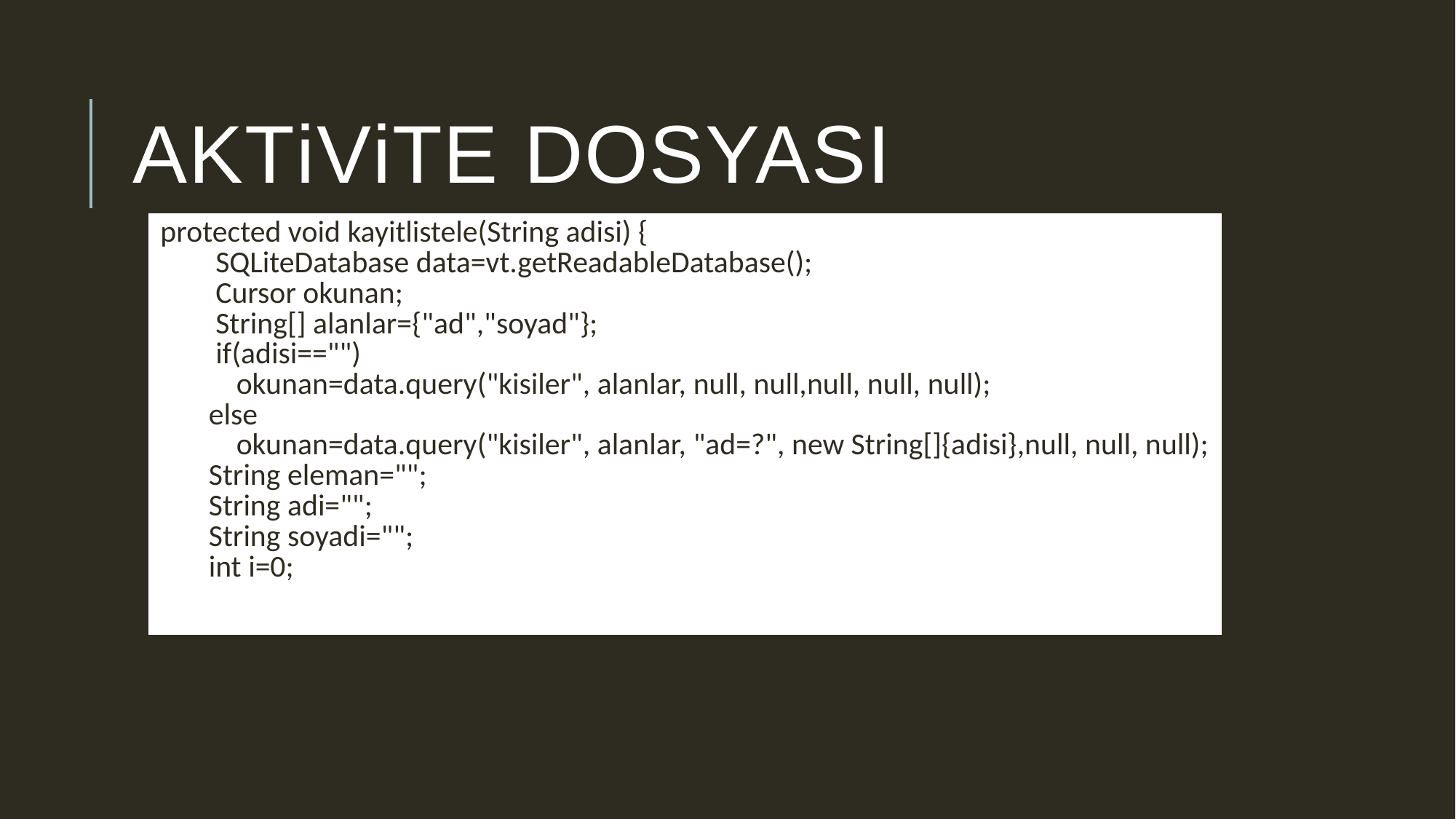

# Aktivite dosyası
| protected void kayitlistele(String adisi) { SQLiteDatabase data=vt.getReadableDatabase(); Cursor okunan; String[] alanlar={"ad","soyad"}; if(adisi=="") okunan=data.query("kisiler", alanlar, null, null,null, null, null); else okunan=data.query("kisiler", alanlar, "ad=?", new String[]{adisi},null, null, null); String eleman=""; String adi=""; String soyadi=""; int i=0; |
| --- |
|  |